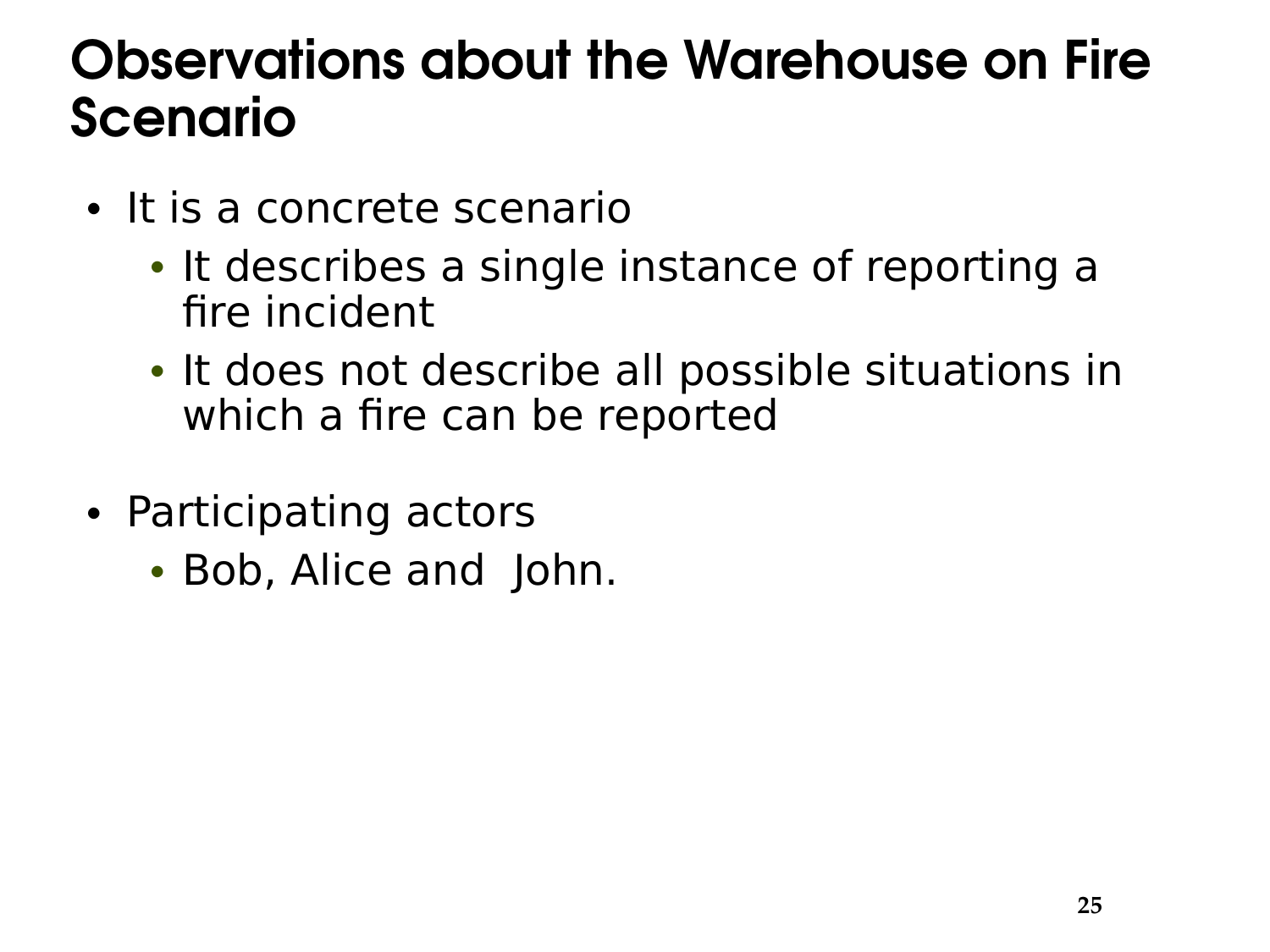

# Observations about the Warehouse on Fire Scenario
It is a concrete scenario
It describes a single instance of reporting a fire incident
It does not describe all possible situations in which a fire can be reported
Participating actors
Bob, Alice and  John.